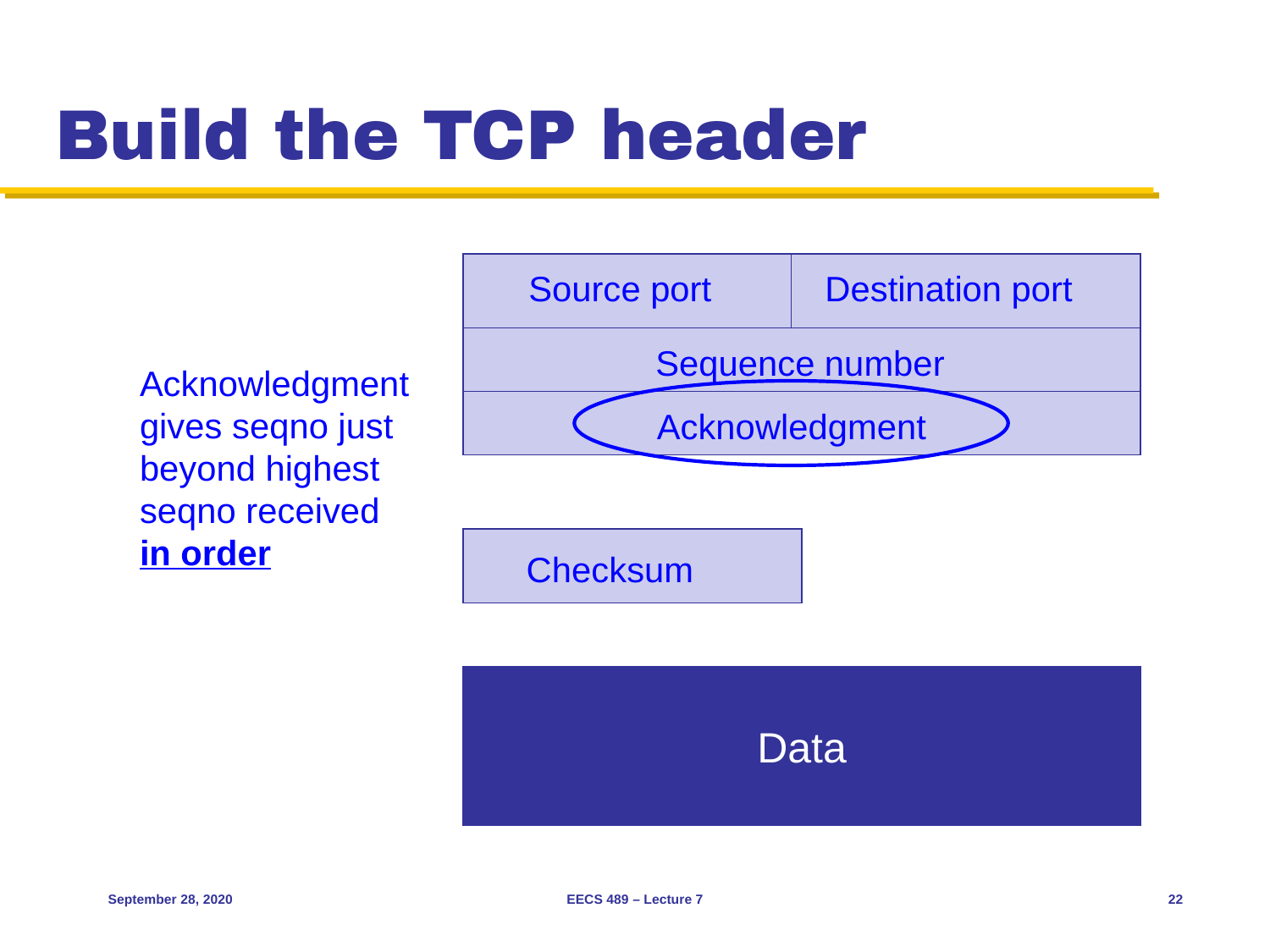

# Build the TCP header

Source port
Destination port

Sequence number
Acknowledgment gives seqno just beyond highest seqno received in order

Acknowledgment

Checksum
Data
September 28, 2020
EECS 489 – Lecture 7
22